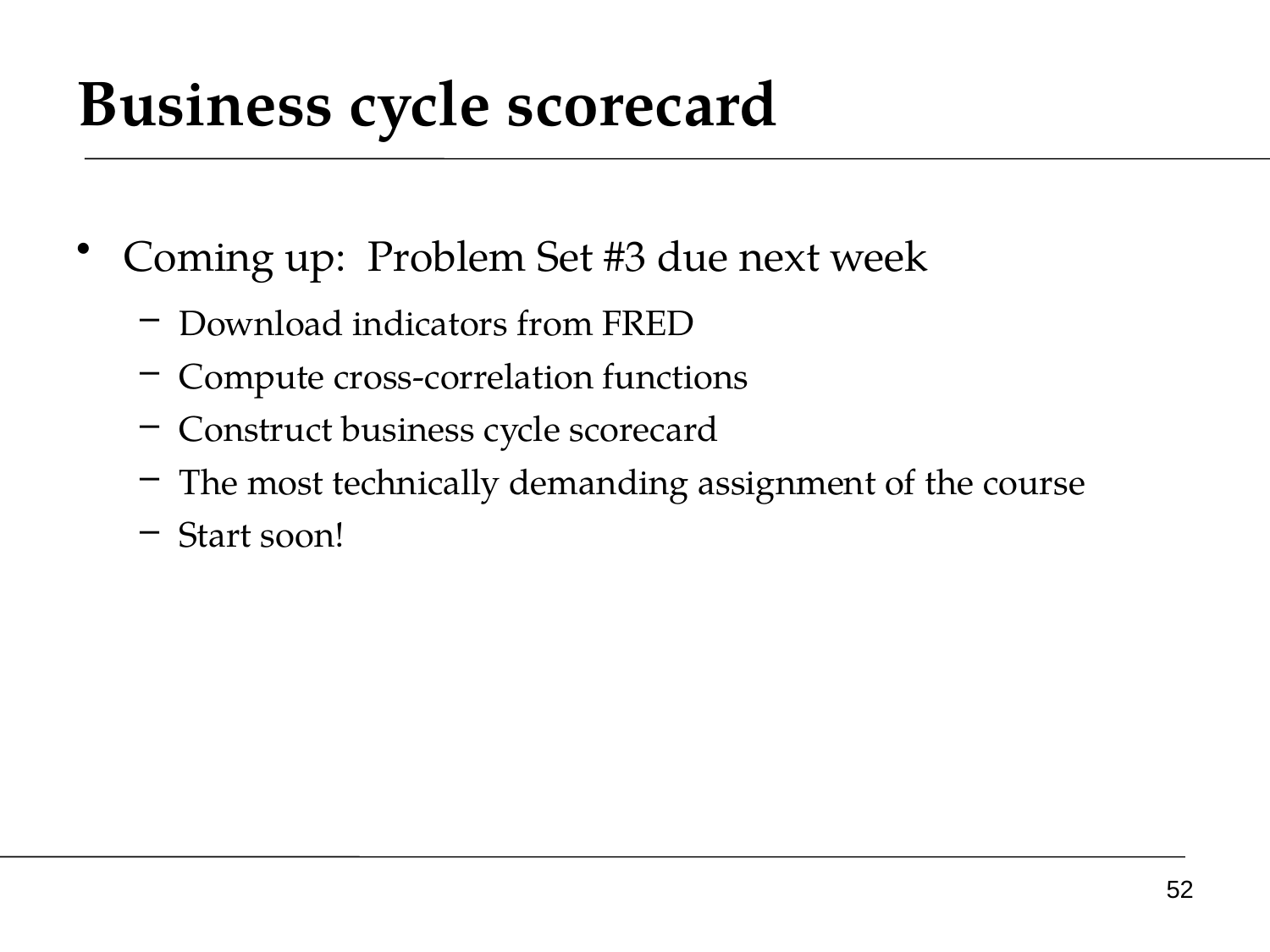

Business cycle scorecard
Coming up:  Problem Set #3 due next week
Download indicators from FRED
Compute cross-correlation functions
Construct business cycle scorecard
The most technically demanding assignment of the course
Start soon!
52